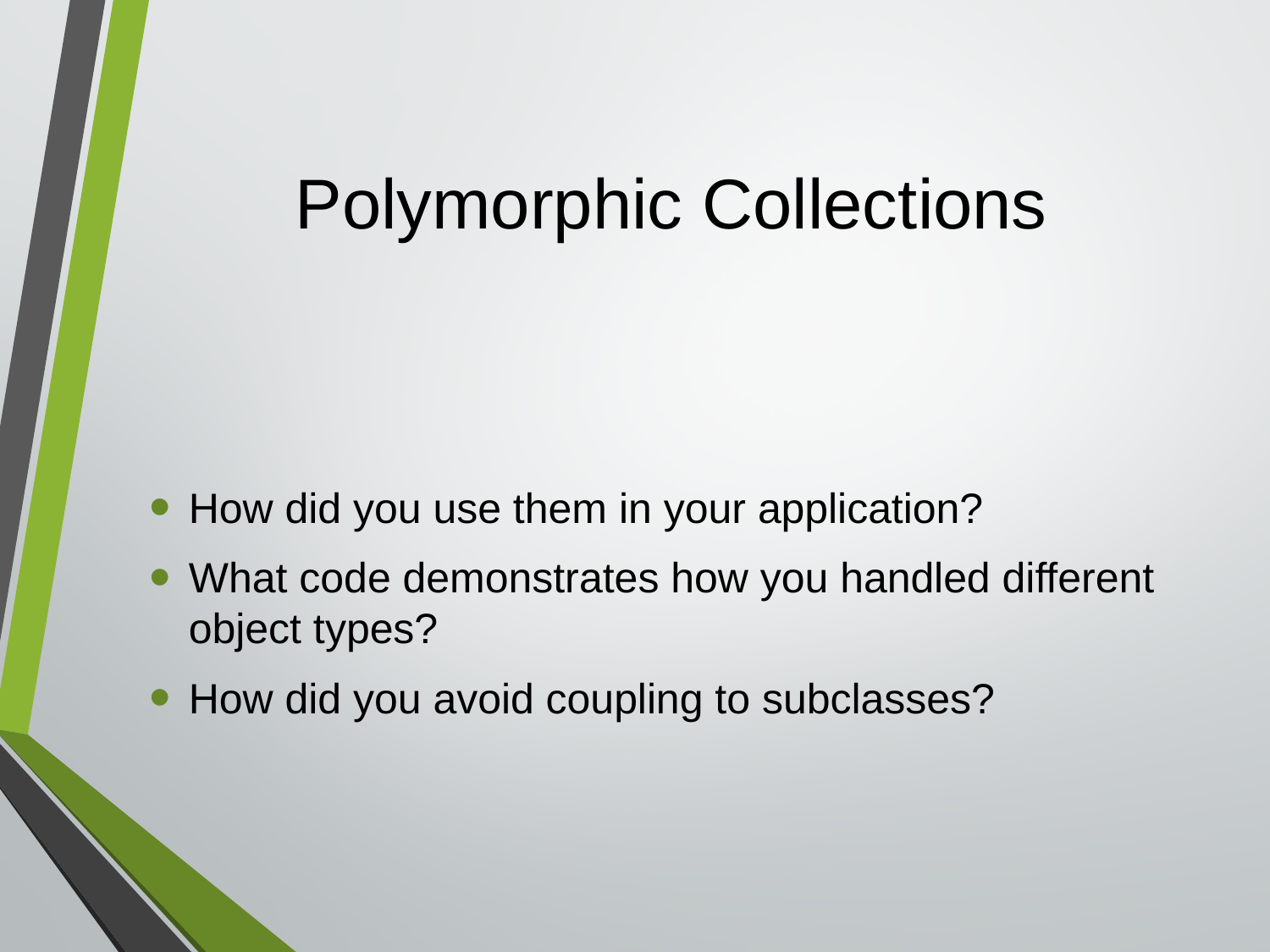

# Polymorphic Collections
How did you use them in your application?
What code demonstrates how you handled different object types?
How did you avoid coupling to subclasses?